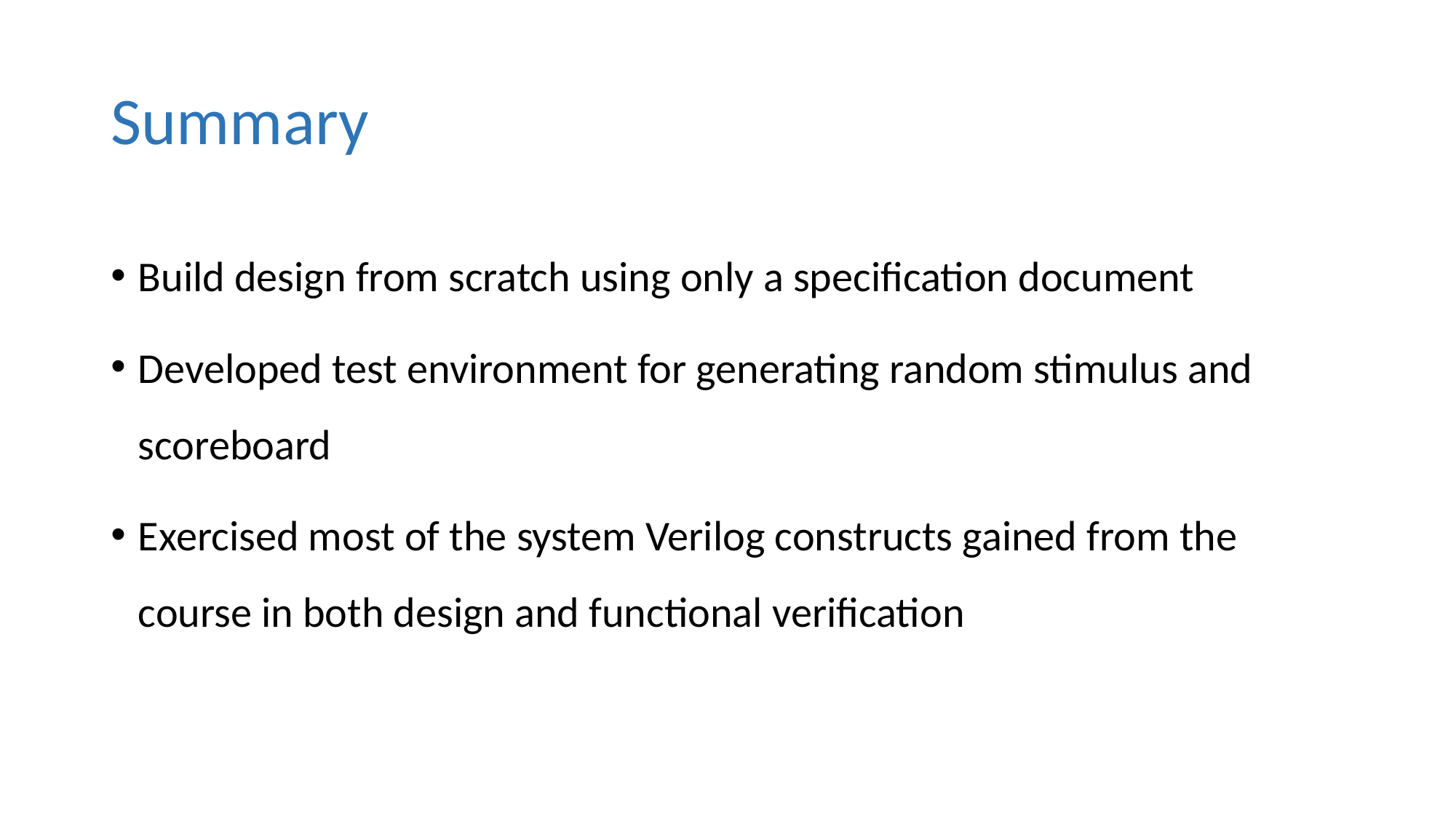

# Summary
Build design from scratch using only a specification document
Developed test environment for generating random stimulus and scoreboard
Exercised most of the system Verilog constructs gained from the course in both design and functional verification